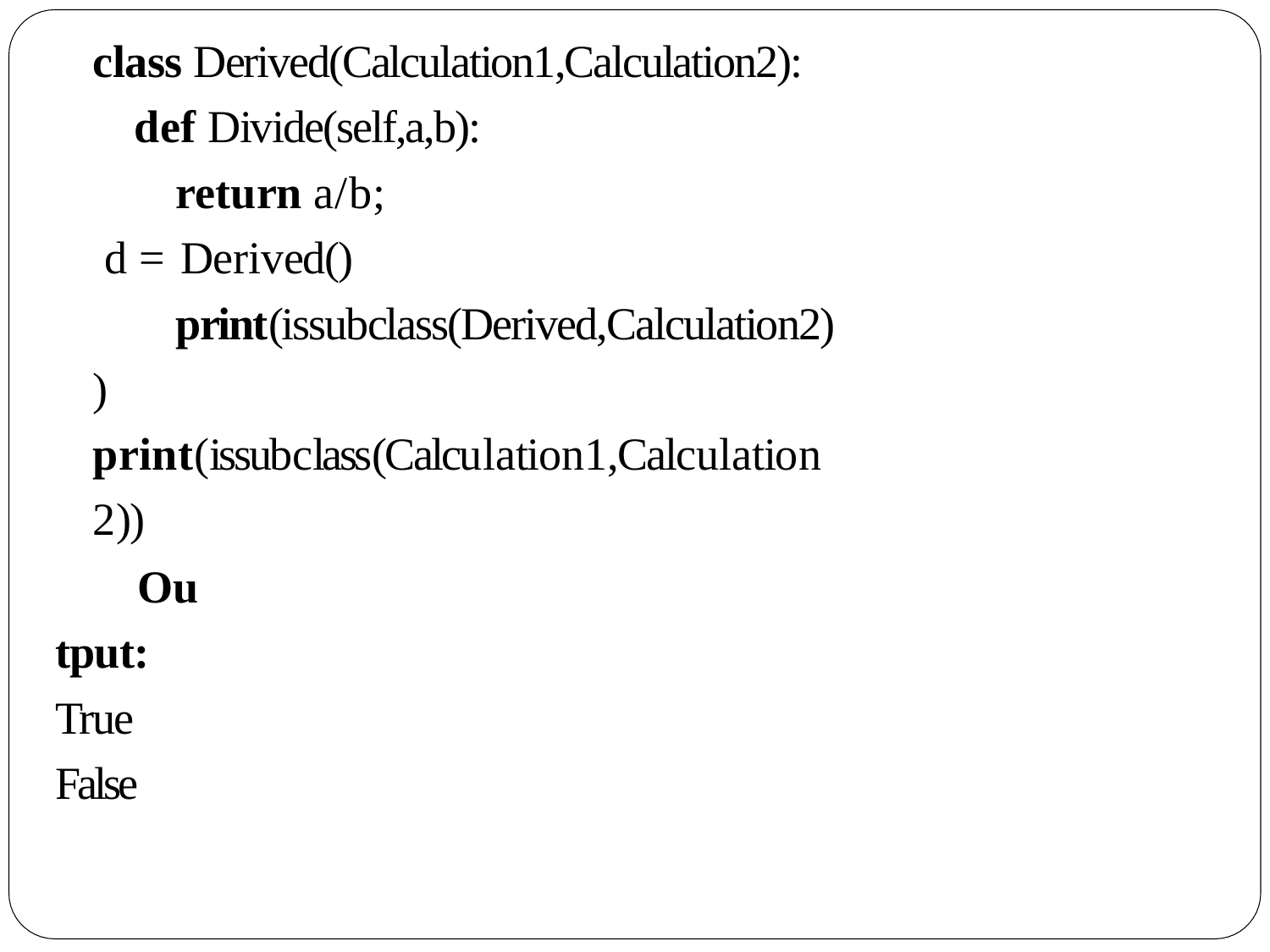

class Derived(Calculation1,Calculation2):
def Divide(self,a,b):
return a/b;  d = Derived()
print(issubclass(Derived,Calculation2))  print(issubclass(Calculation1,Calculation2))
Output:  True  False